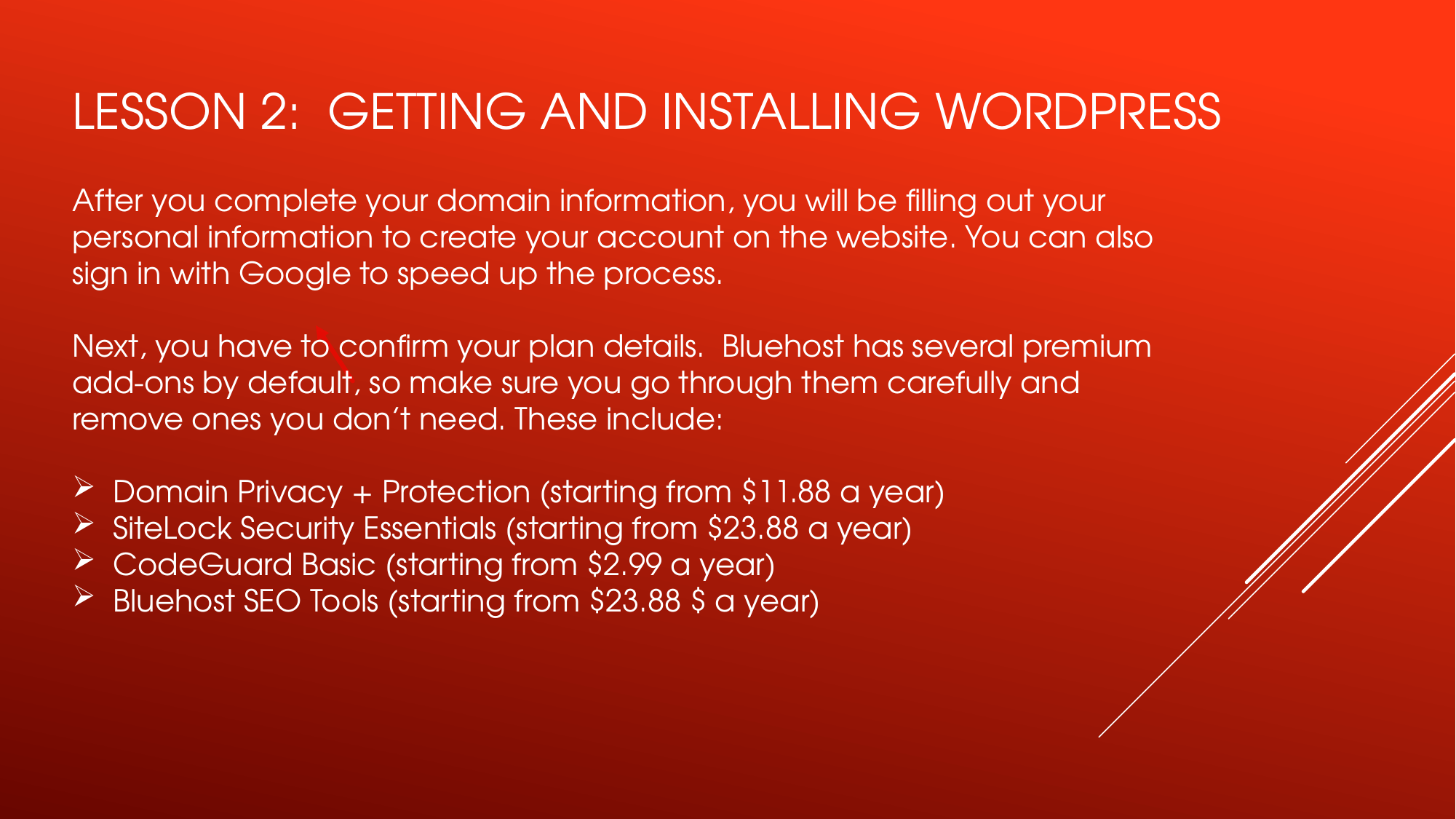

# Lesson 2:  getting and installing wordpress
After you complete your domain information, you will be filling out your personal information to create your account on the website. You can also sign in with Google to speed up the process.

Next, you have to confirm your plan details.  Bluehost has several premium add-ons by default, so make sure you go through them carefully and remove ones you don’t need. These include:

Domain Privacy + Protection (starting from $11.88 a year)
SiteLock Security Essentials (starting from $23.88 a year)
CodeGuard Basic (starting from $2.99 a year)
Bluehost SEO Tools (starting from $23.88 $ a year)